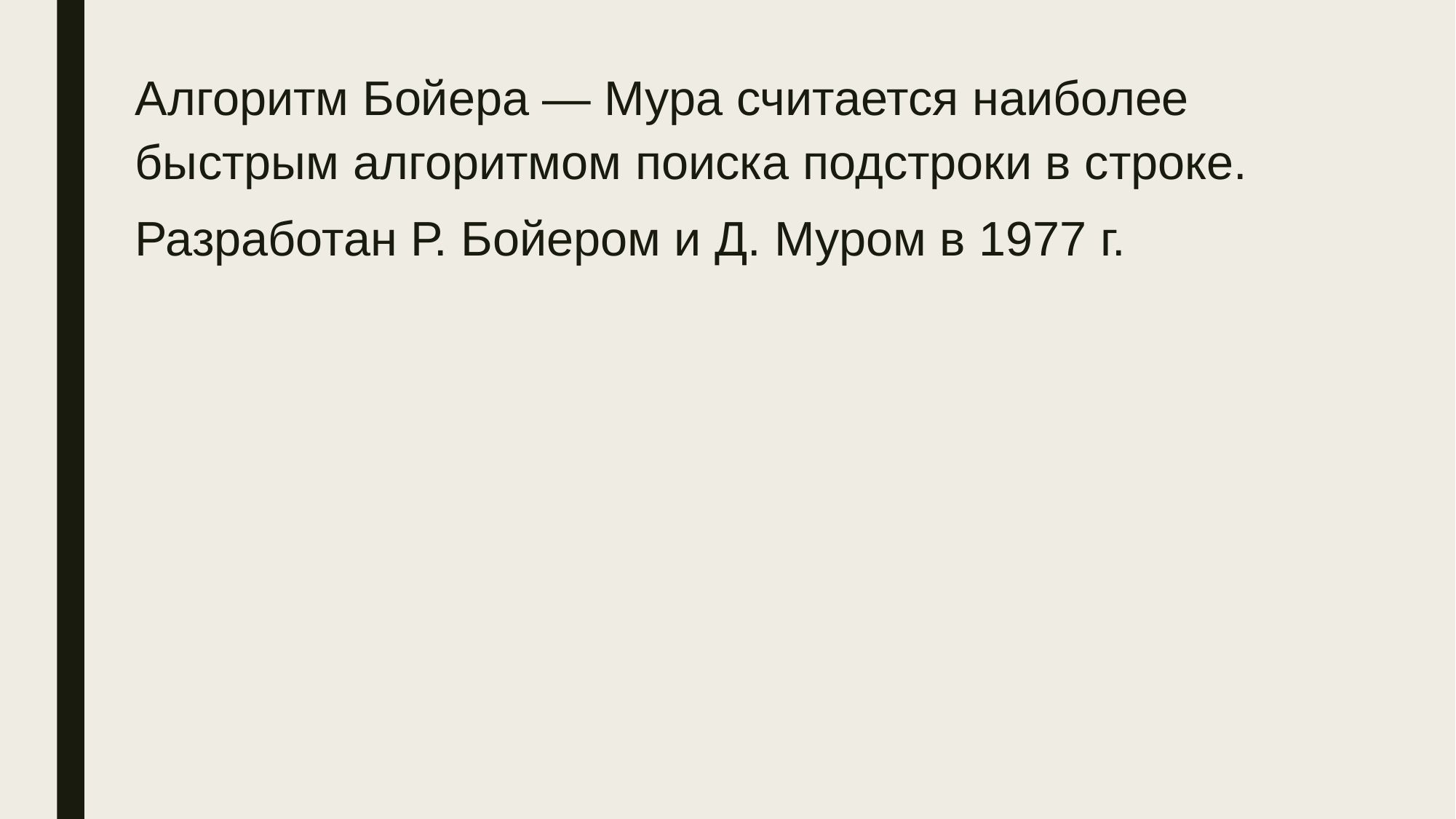

Алгоритм Бойера — Мура считается наиболее быстрым алгоритмом поиска подстроки в строке.
Разработан Р. Бойером и Д. Муром в 1977 г.